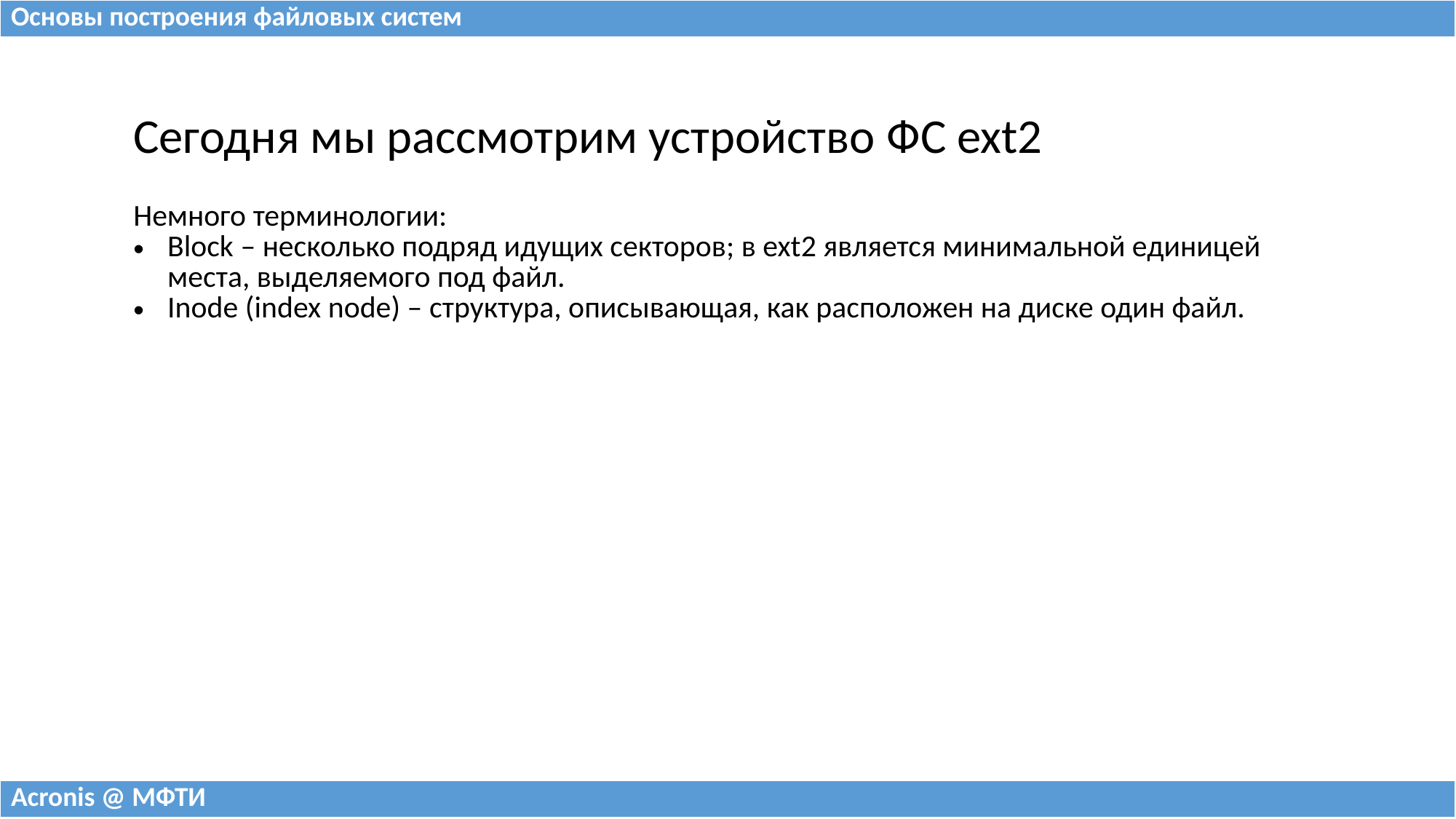

| Основы построения файловых систем |
| --- |
| Сегодня мы рассмотрим устройство ФС ext2 |
| --- |
| Немного терминологии: Block – несколько подряд идущих секторов; в ext2 является минимальной единицей места, выделяемого под файл. Inode (index node) – структура, описывающая, как расположен на диске один файл. |
| Acronis @ МФТИ |
| --- |